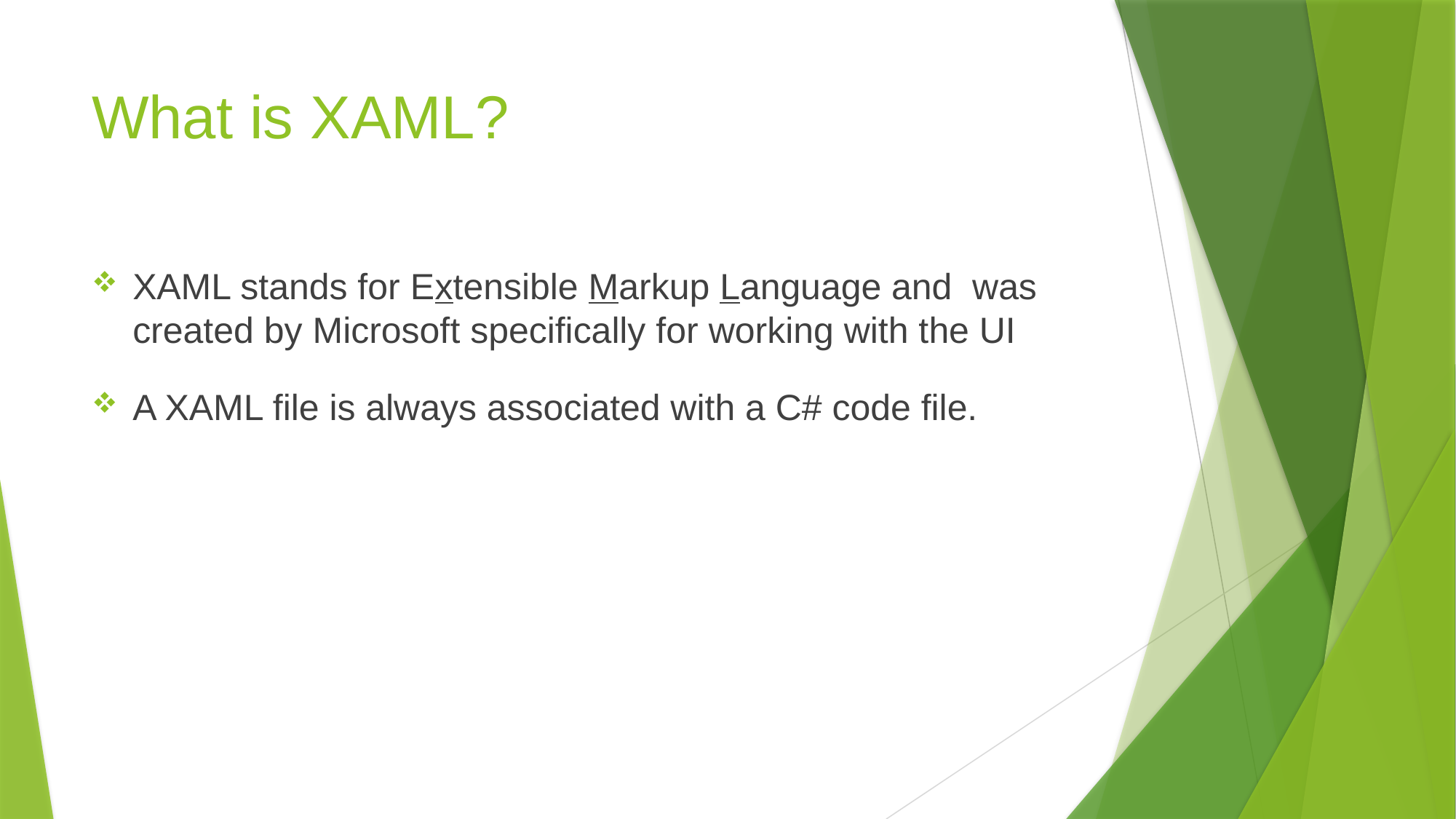

# What is XAML?
XAML stands for Extensible Markup Language and  was created by Microsoft specifically for working with the UI
A XAML file is always associated with a C# code file.